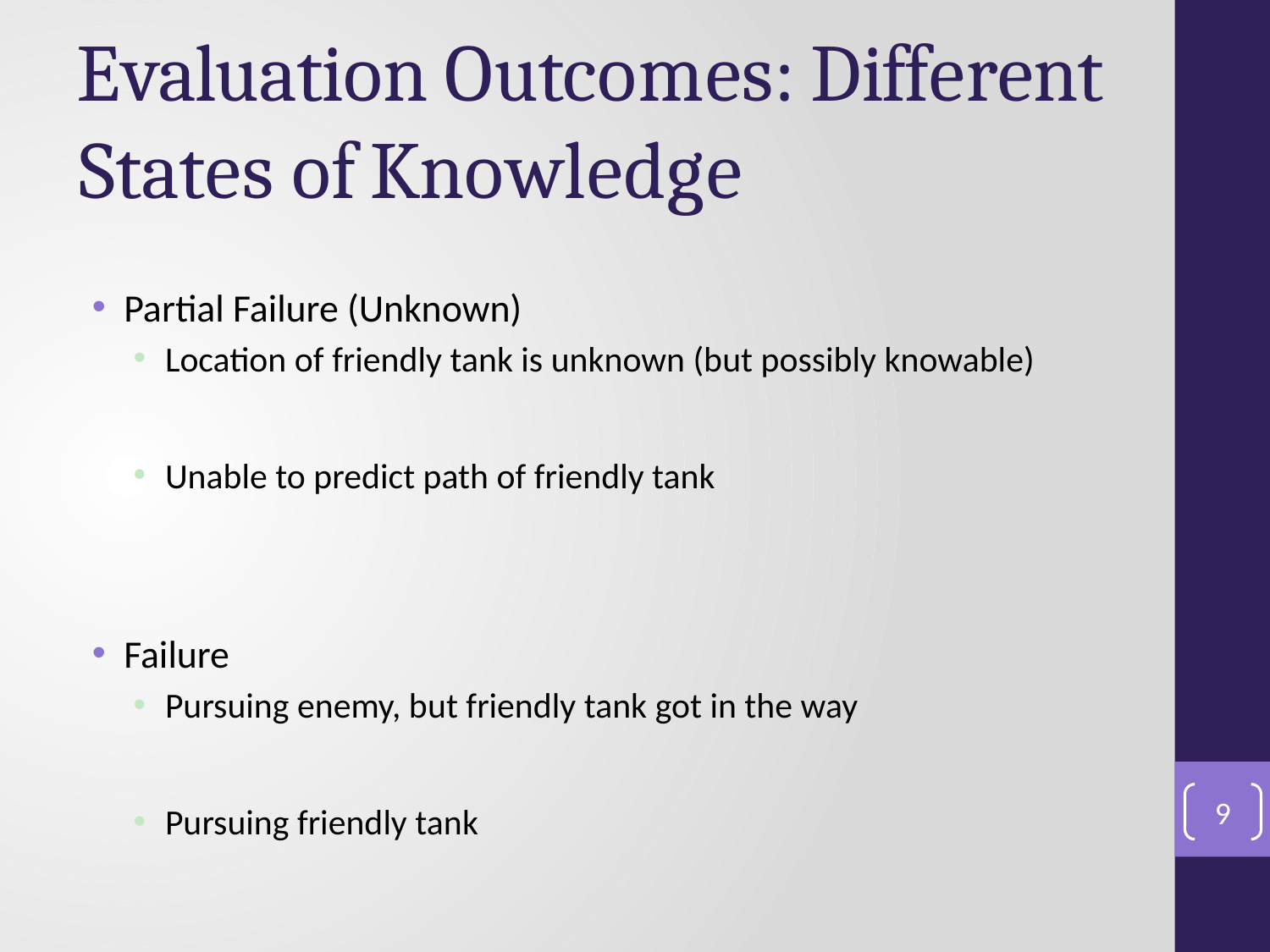

# Evaluation Outcomes: Different States of Knowledge

Partial Failure (Unknown)
Location of friendly tank is unknown (but possibly knowable)

Unable to predict path of friendly tank

Failure
Pursuing enemy, but friendly tank got in the way

Pursuing friendly tank
9